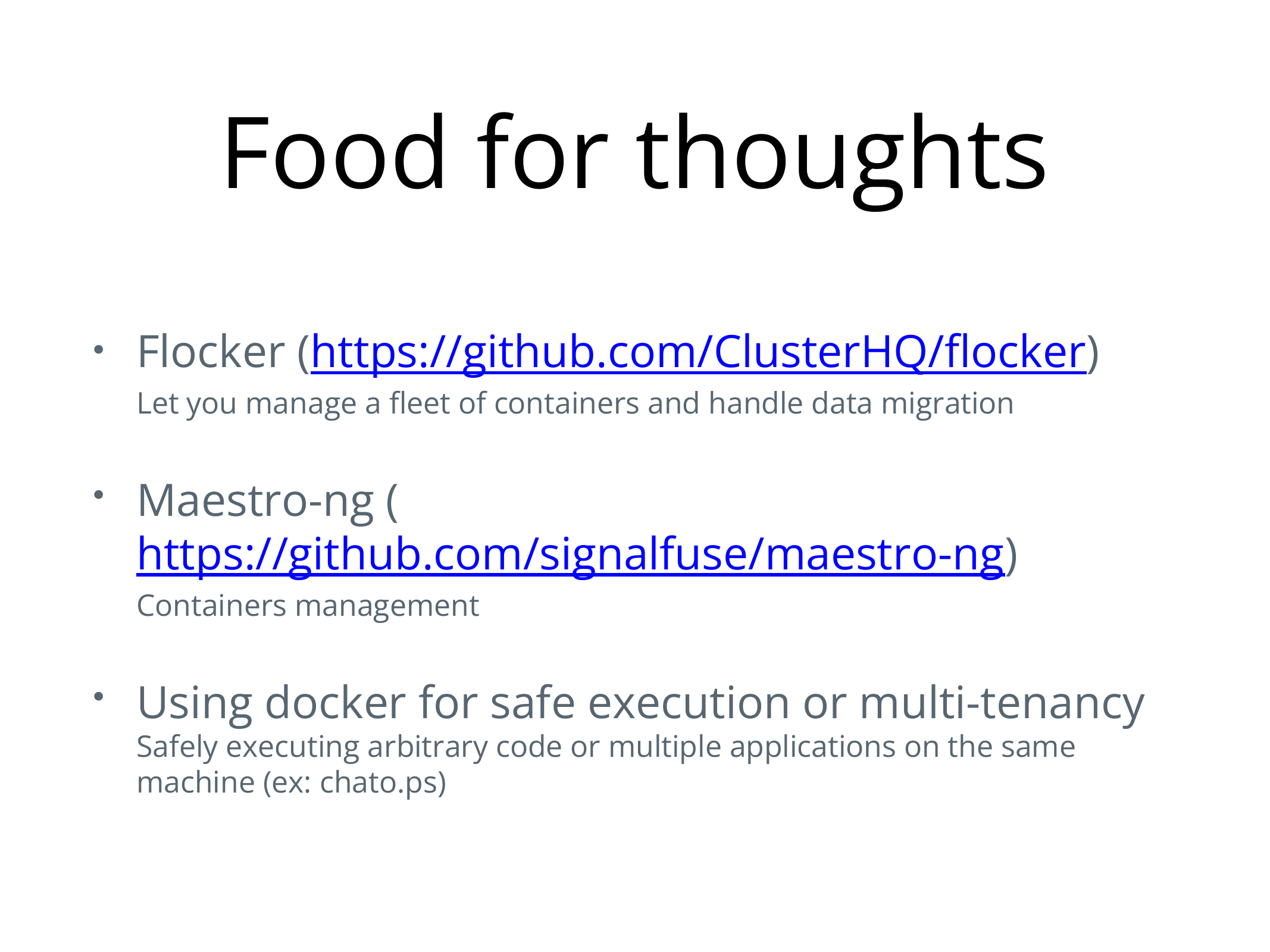

# Food for thoughts
Flocker (https://github.com/ClusterHQ/flocker)
Let you manage a fleet of containers and handle data migration
Maestro-ng (https://github.com/signalfuse/maestro-ng)
Containers management
Using docker for safe execution or multi-tenancy
Safely executing arbitrary code or multiple applications on the same machine (ex: chato.ps)